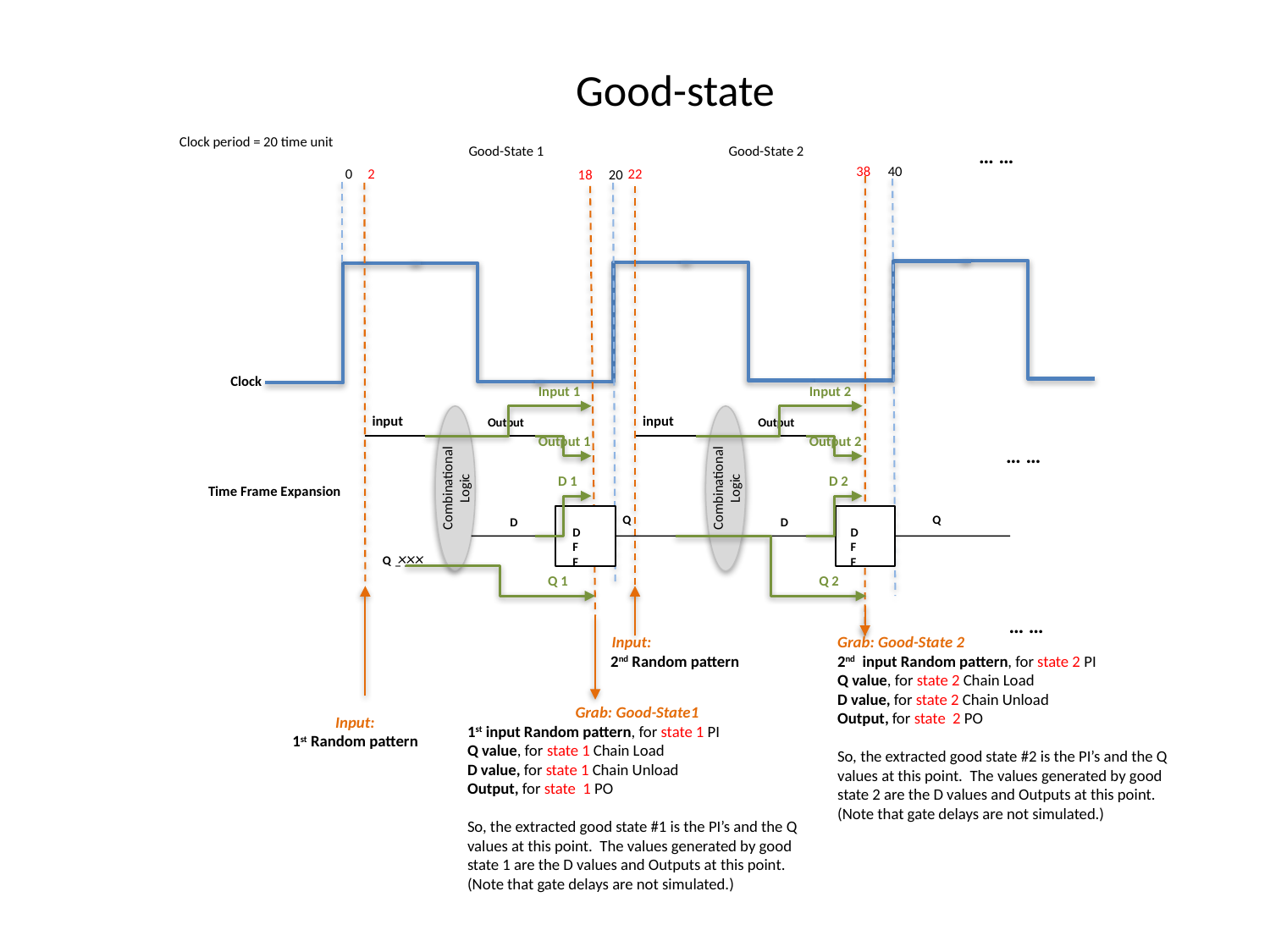

# Good-state
Clock period = 20 time unit
Good-State 1
Good-State 2
… …
38
40
22
2
0
18
20
Clock
Input 1
Input 2
input
Output
Combinational Logic

Q
D
DFF
input
Output
Combinational Logic

Q
D
DFF
Output 1
Output 2
… …
D 1
D 2
Time Frame Expansion
×××
Q
Q 1
Q 2
… …
    Input:
2nd Random pattern
Grab: Good-State 2
2nd  input Random pattern, for state 2 PI
Q value, for state 2 Chain Load
D value, for state 2 Chain Unload
Output, for state  2 PO

So, the extracted good state #2 is the PI’s and the Q values at this point.  The values generated by good state 2 are the D values and Outputs at this point.  (Note that gate delays are not simulated.)

                              Grab: Good-State1
1st input Random pattern, for state 1 PI
Q value, for state 1 Chain Load
D value, for state 1 Chain Unload
Output, for state  1 PO

So, the extracted good state #1 is the PI’s and the Q values at this point.  The values generated by good state 1 are the D values and Outputs at this point.  (Note that gate delays are not simulated.)

Input:
1st Random pattern